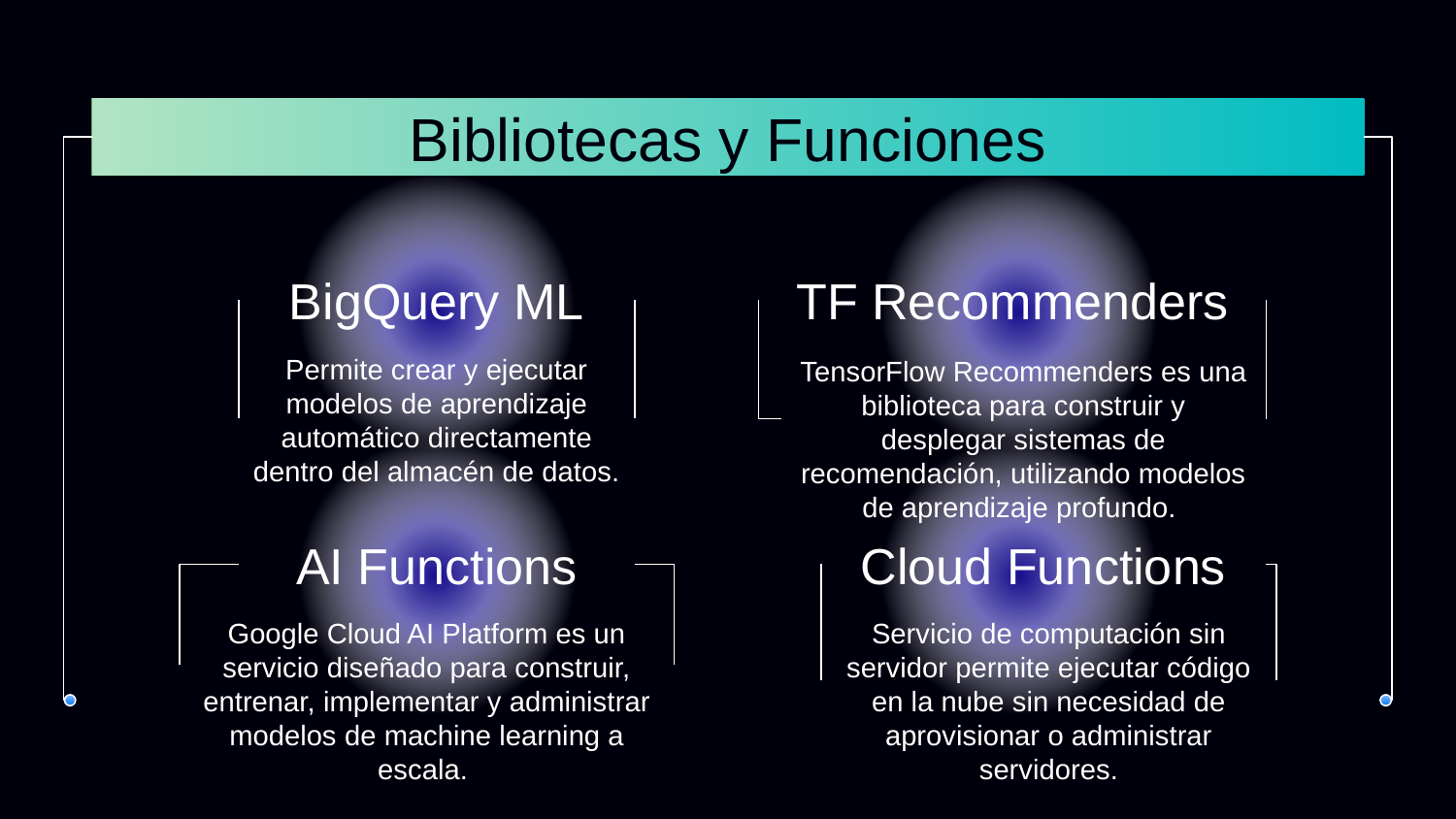

# Bibliotecas y Funciones

BigQuery ML
TF Recommenders
Permite crear y ejecutar modelos de aprendizaje automático directamente dentro del almacén de datos.
TensorFlow Recommenders es una biblioteca para construir y desplegar sistemas de recomendación, utilizando modelos de aprendizaje profundo.

AI Functions
Cloud Functions
Servicio de computación sin servidor permite ejecutar código en la nube sin necesidad de aprovisionar o administrar servidores.
Google Cloud AI Platform es un servicio diseñado para construir, entrenar, implementar y administrar modelos de machine learning a escala.